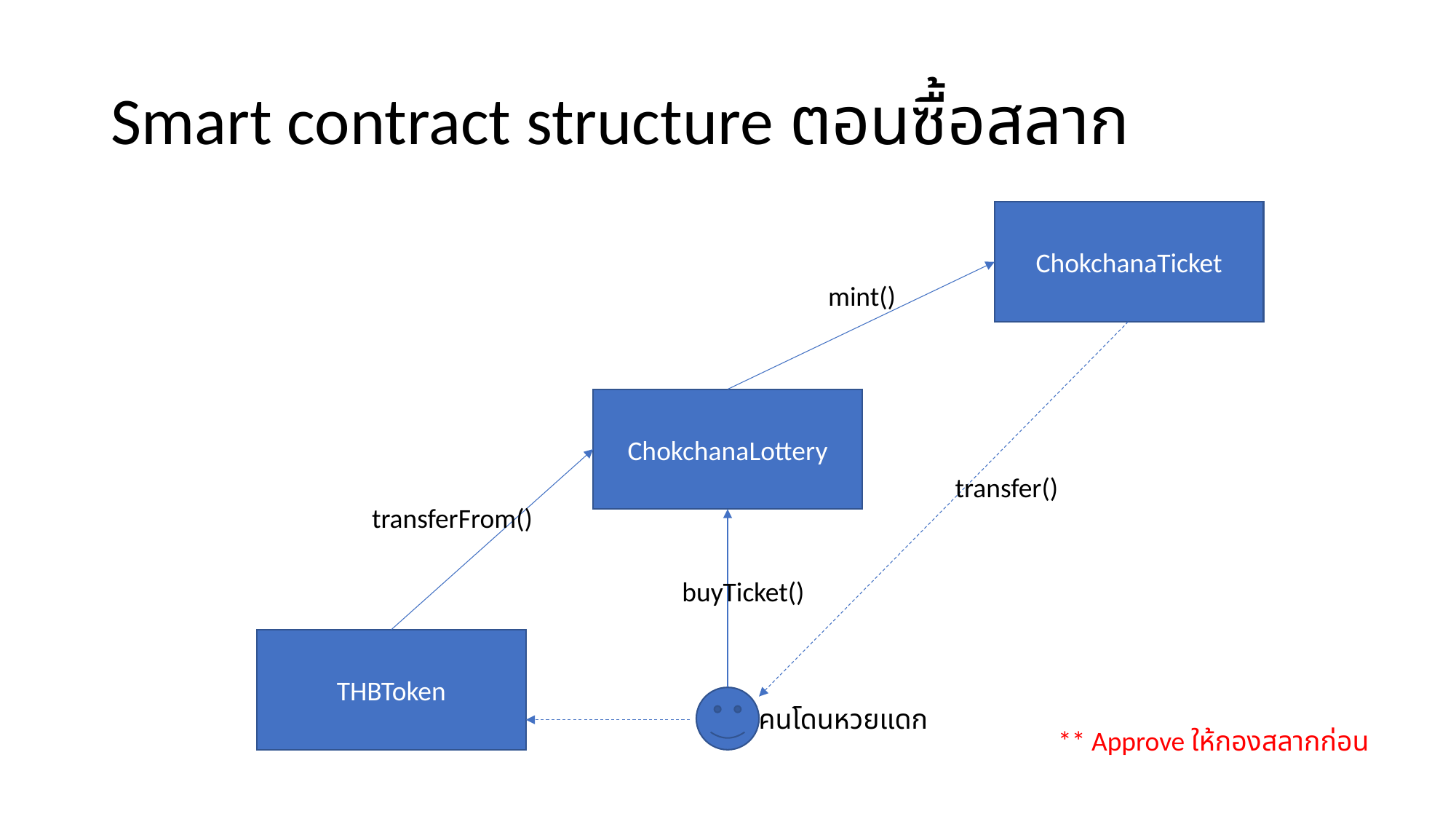

# Smart contract structure ตอนซื้อสลาก
ChokchanaTicket
mint()
ChokchanaLottery
transfer()
transferFrom()
buyTicket()
THBToken

คนโดนหวยแดก
** Approve ให้กองสลากก่อน